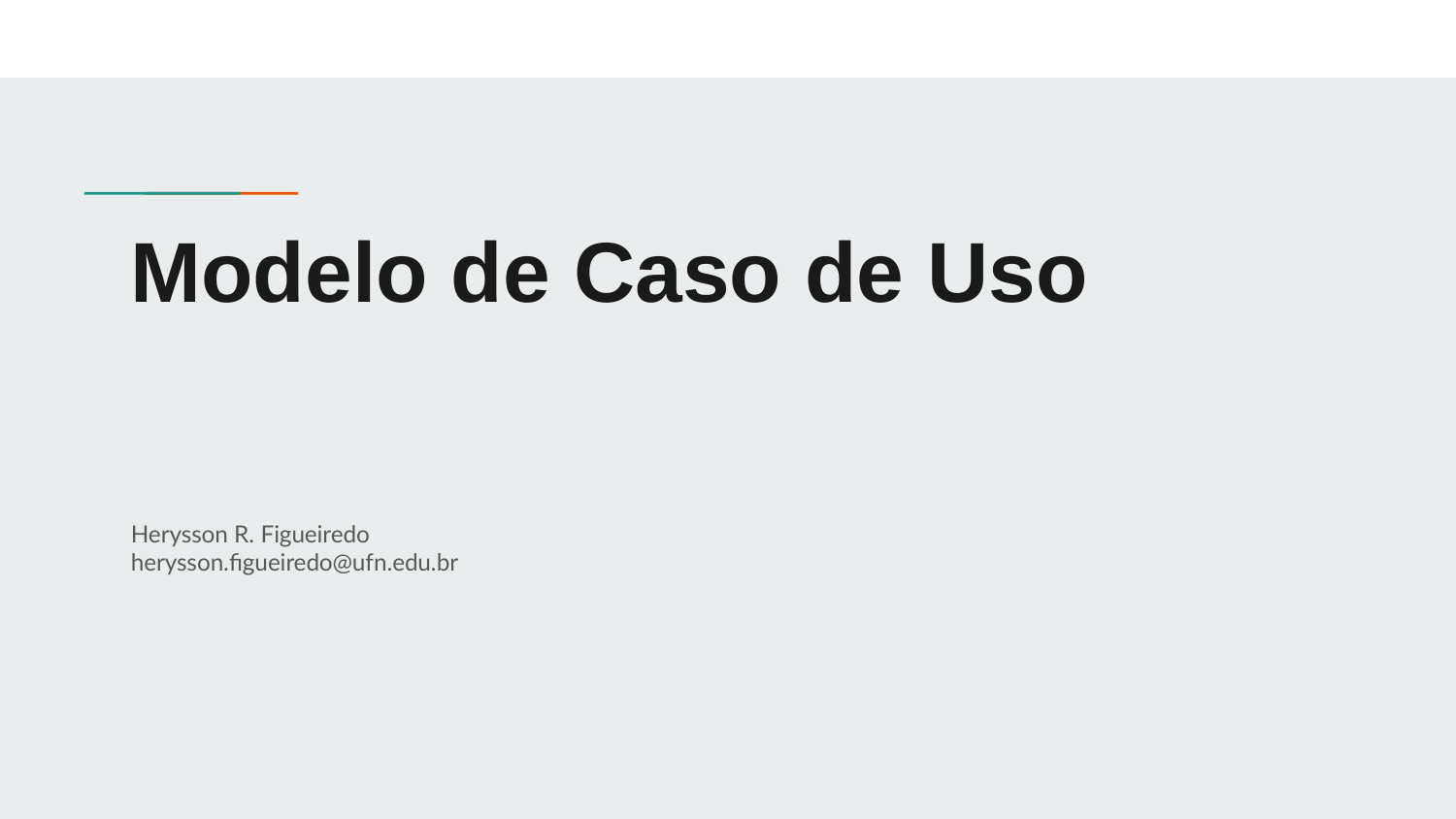

# Modelo de Caso de Uso
Herysson R. Figueiredo
herysson.figueiredo@ufn.edu.br